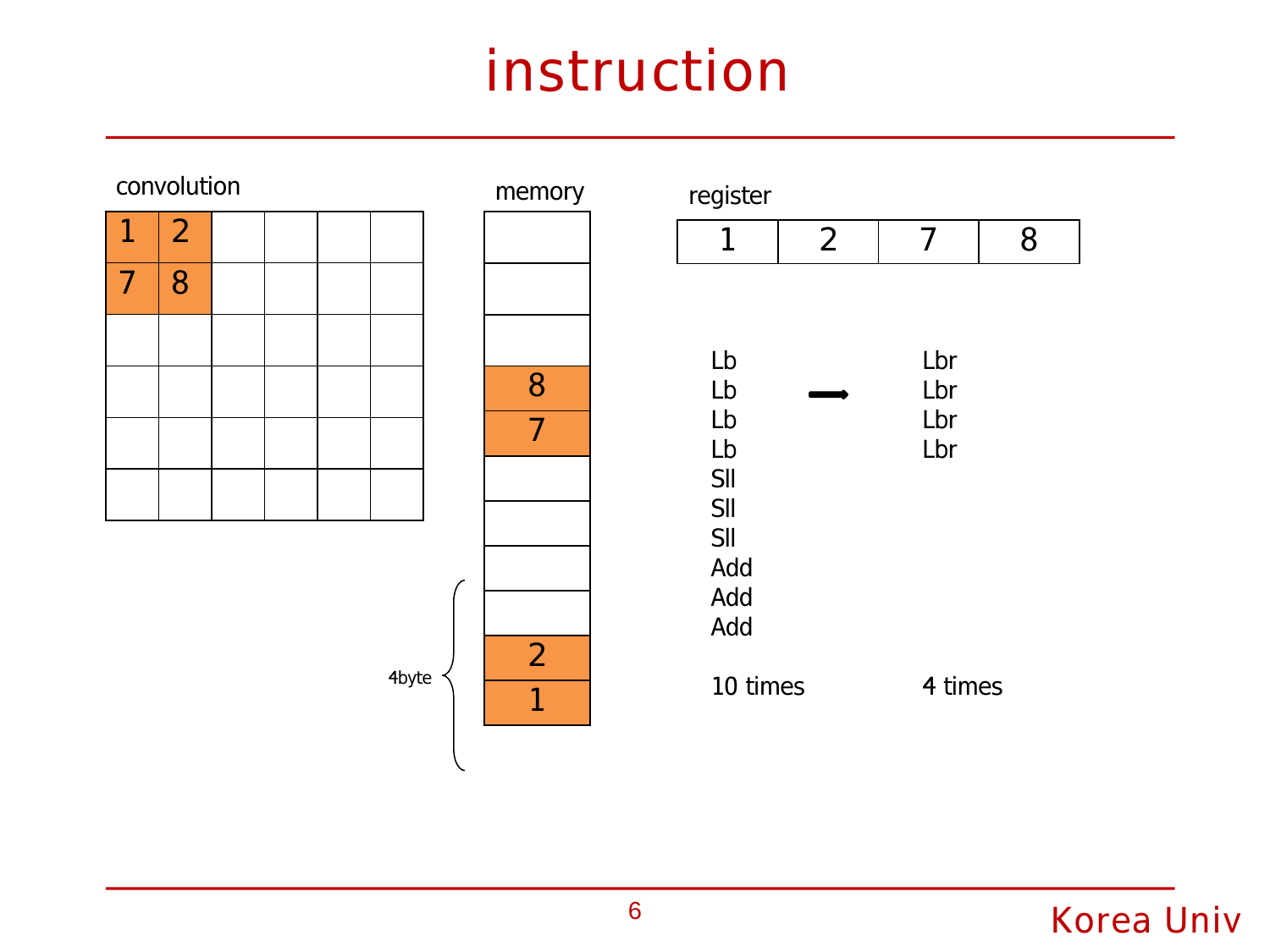

# instruction
convolution
memory
register
| 1 | 2 |  |  |  |  |
| --- | --- | --- | --- | --- | --- |
| 7 | 8 |  |  |  |  |
|  |  |  |  |  |  |
|  |  |  |  |  |  |
|  |  |  |  |  |  |
|  |  |  |  |  |  |
|  |
| --- |
|  |
|  |
| 1 | 2 | 7 | 8 |
| --- | --- | --- | --- |
Lb
Lb
Lb
Lb
Sll
Sll
Sll
Add
Add
Add

10 times

Lbr
Lbr
Lbr
Lbr

4 times
| 8 |
| --- |
| 7 |
|  |
|  |
|  |
|  |
| 2 |
| 1 |

4byte
6